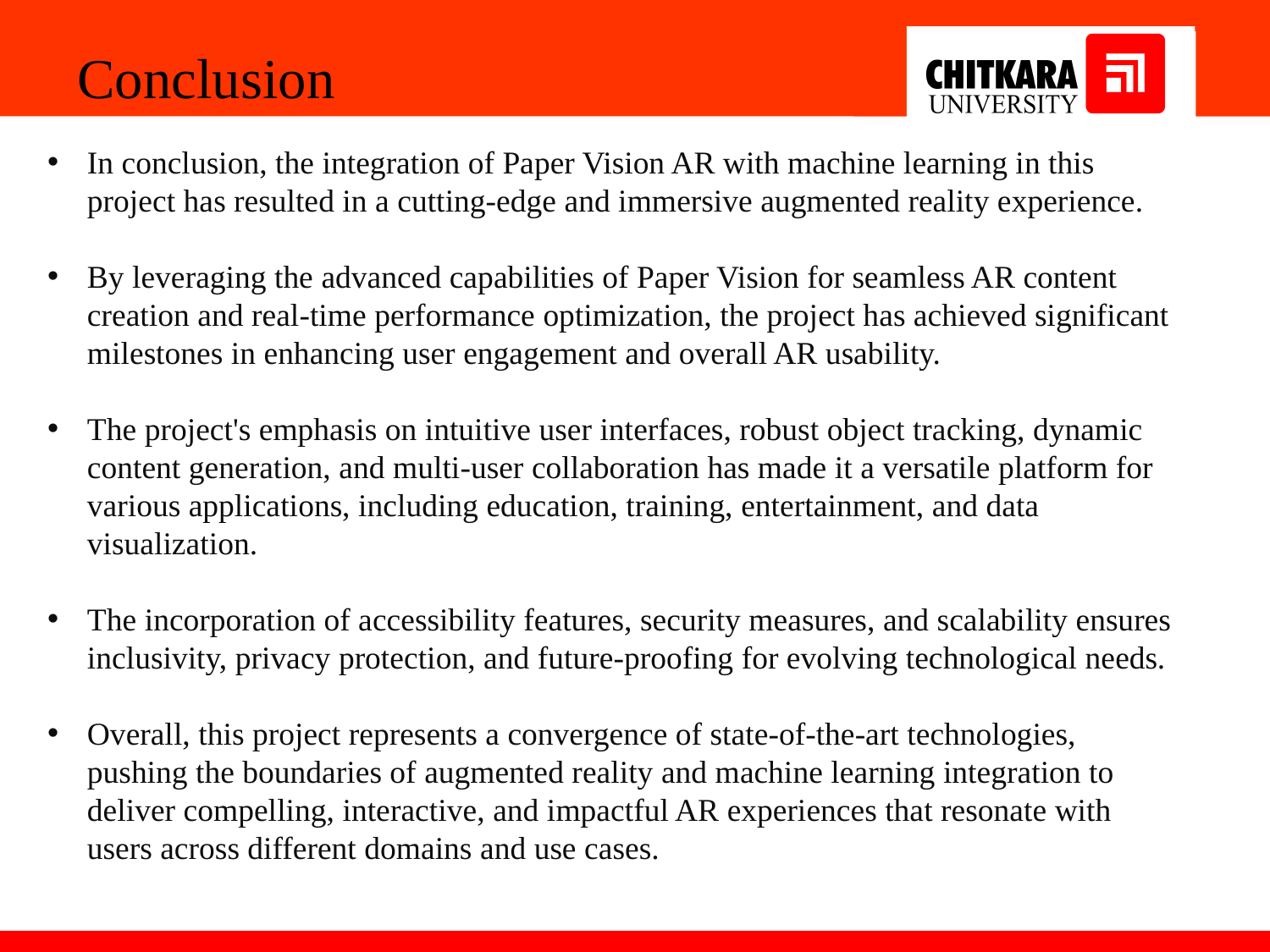

Conclusion
In conclusion, the integration of Paper Vision AR with machine learning in this project has resulted in a cutting-edge and immersive augmented reality experience.

By leveraging the advanced capabilities of Paper Vision for seamless AR content creation and real-time performance optimization, the project has achieved significant milestones in enhancing user engagement and overall AR usability.

The project's emphasis on intuitive user interfaces, robust object tracking, dynamic content generation, and multi-user collaboration has made it a versatile platform for various applications, including education, training, entertainment, and data visualization.

The incorporation of accessibility features, security measures, and scalability ensures inclusivity, privacy protection, and future-proofing for evolving technological needs.

Overall, this project represents a convergence of state-of-the-art technologies, pushing the boundaries of augmented reality and machine learning integration to deliver compelling, interactive, and impactful AR experiences that resonate with users across different domains and use cases.